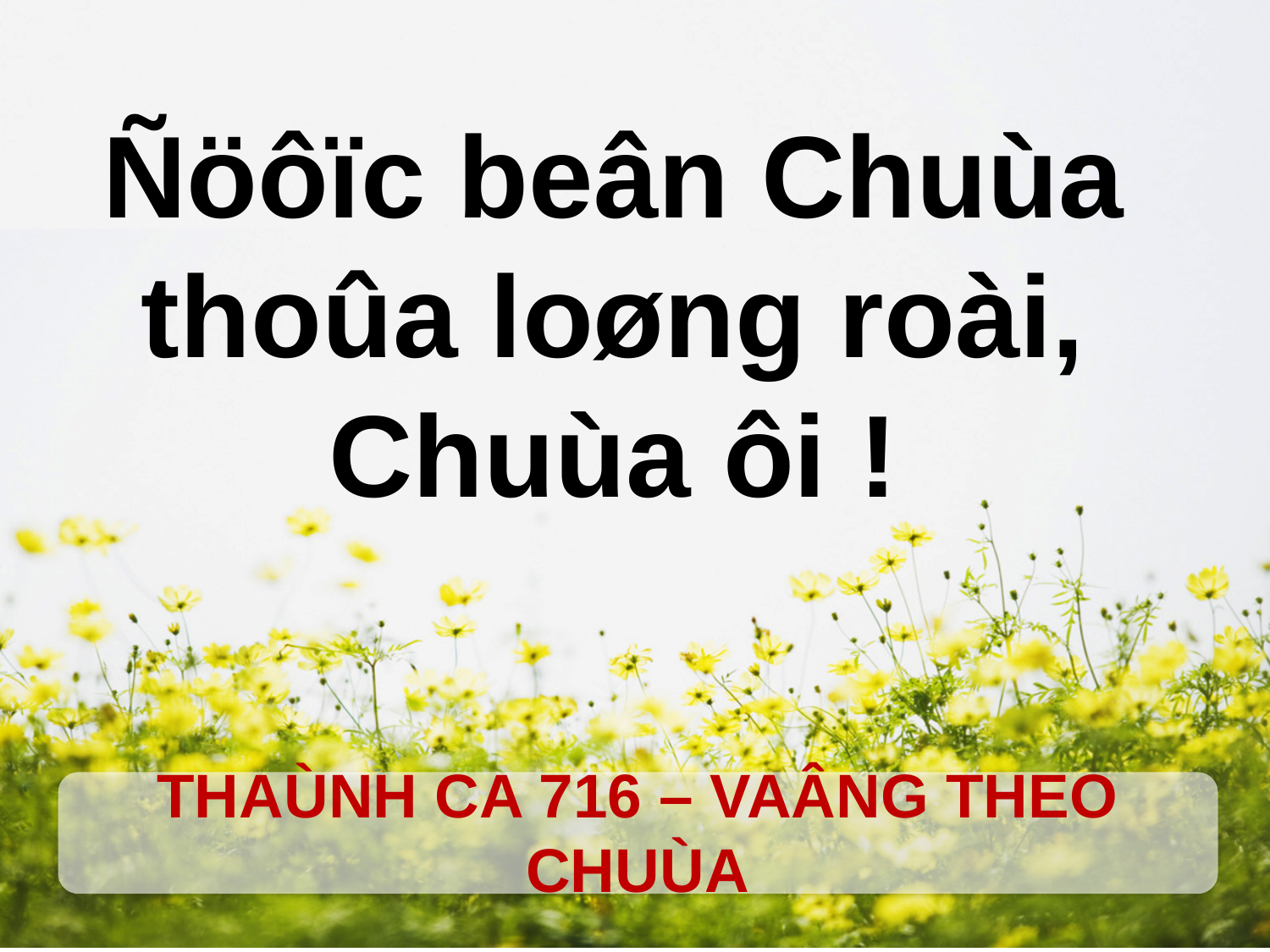

Ñöôïc beân Chuùa
thoûa loøng roài,
Chuùa ôi !

THAÙNH CA 716 – VAÂNG THEO CHUÙA